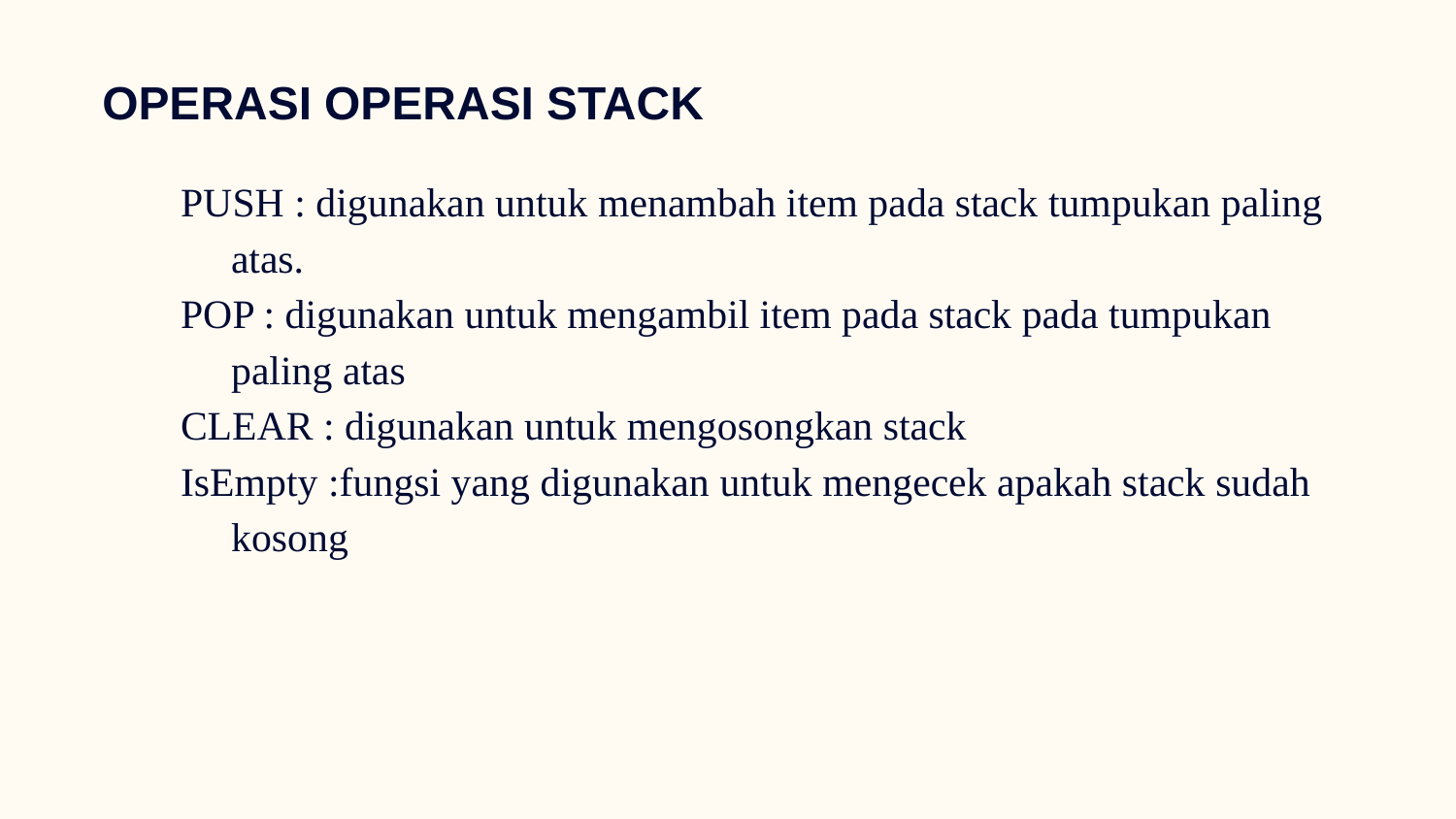

# OPERASI OPERASI STACK
PUSH : digunakan untuk menambah item pada stack tumpukan paling atas.
POP : digunakan untuk mengambil item pada stack pada tumpukan paling atas
CLEAR : digunakan untuk mengosongkan stack
IsEmpty :fungsi yang digunakan untuk mengecek apakah stack sudah kosong